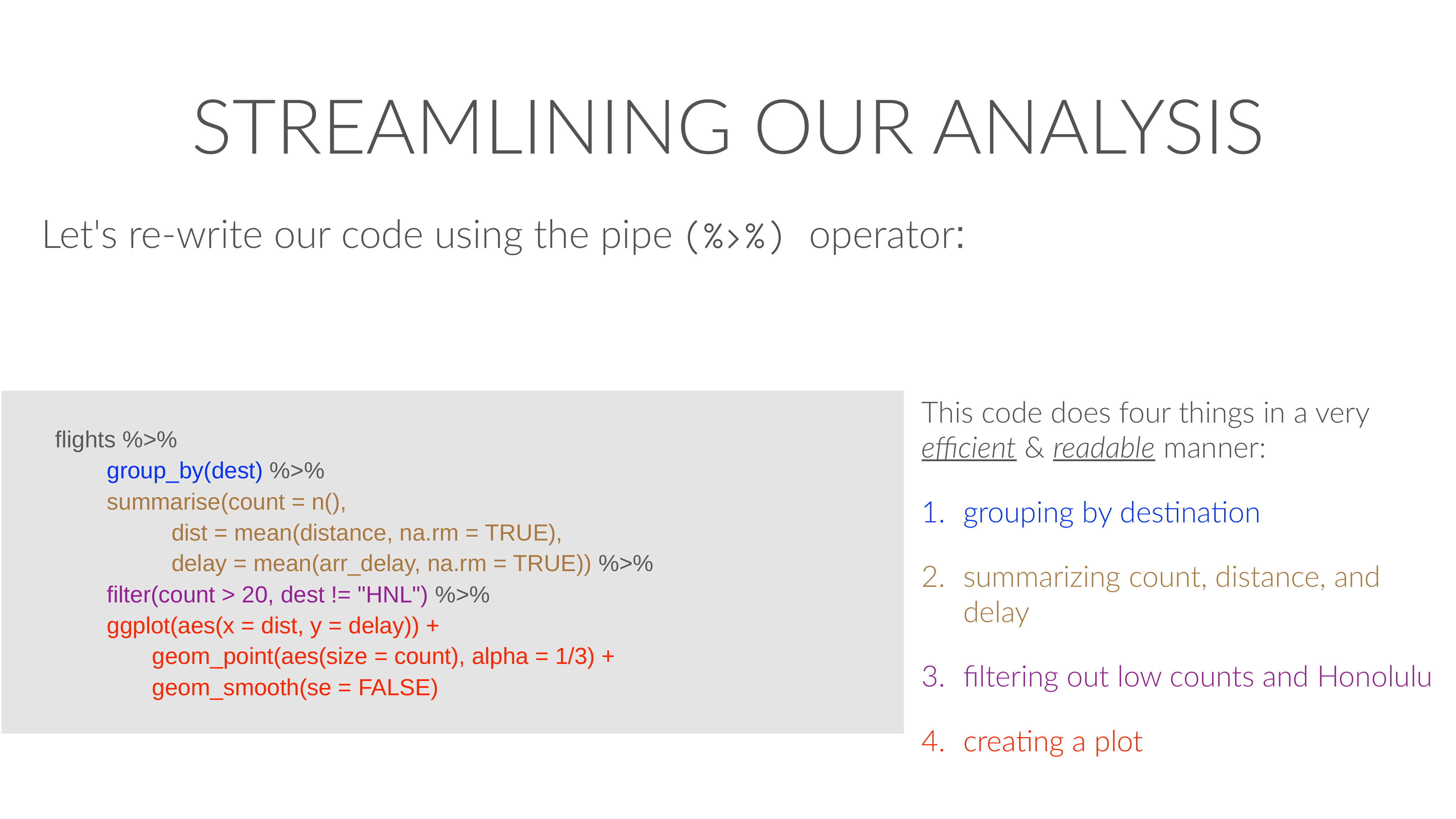

# streamlining our analysis
Let's re-write our code using the pipe (%>%) operator:
This code does four things in a very efficient & readable manner:
grouping by destination
summarizing count, distance, and delay
filtering out low counts and Honolulu
creating a plot
flights %>%
        group_by(dest) %>%
        summarise(count = n(),
                  dist = mean(distance, na.rm = TRUE),
                  delay = mean(arr_delay, na.rm = TRUE)) %>%
        filter(count > 20, dest != "HNL") %>%
        ggplot(aes(x = dist, y = delay)) +
               geom_point(aes(size = count), alpha = 1/3) +
               geom_smooth(se = FALSE)